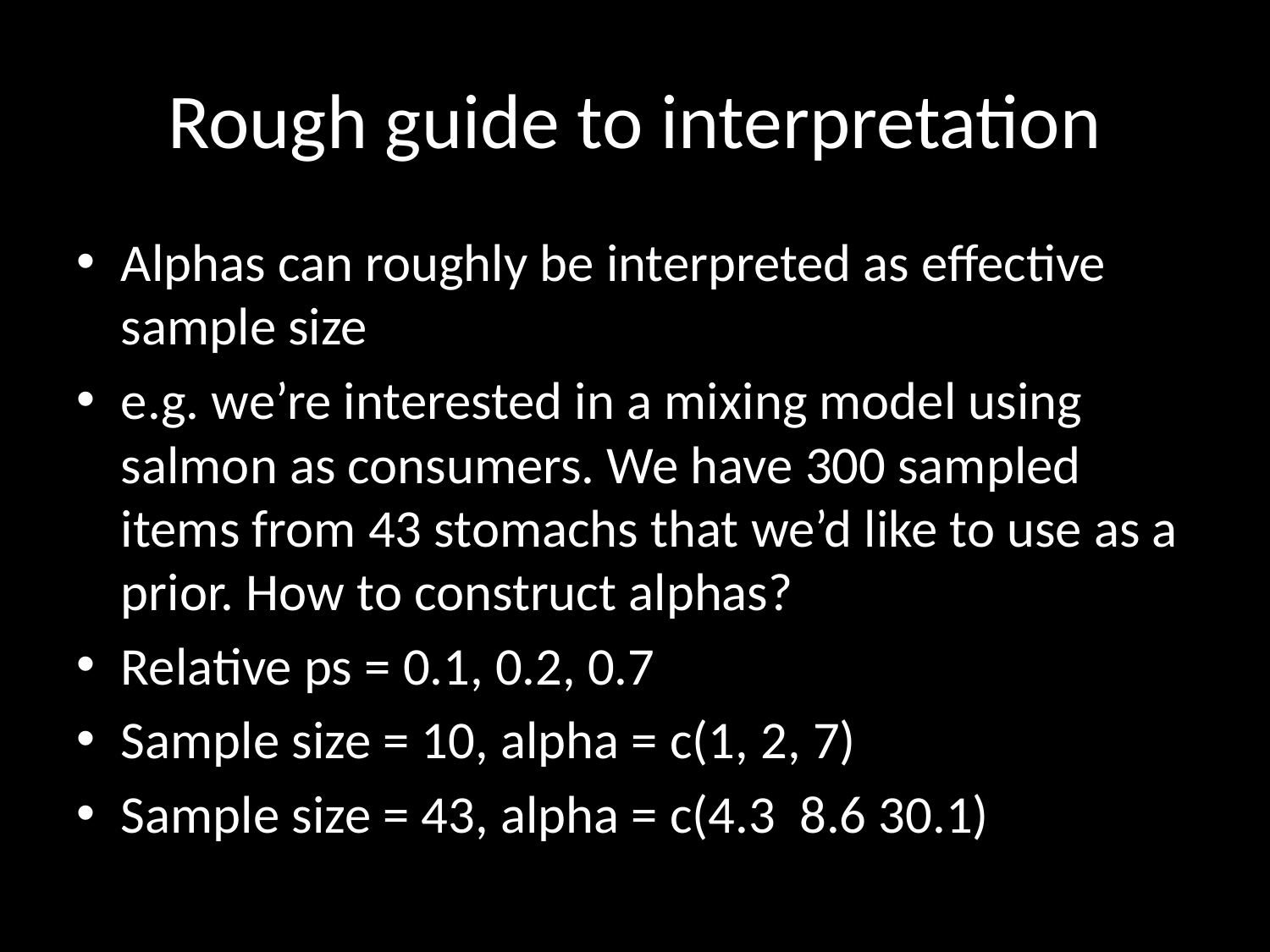

# Rough guide to interpretation
Alphas can roughly be interpreted as effective sample size
e.g. we’re interested in a mixing model using salmon as consumers. We have 300 sampled items from 43 stomachs that we’d like to use as a prior. How to construct alphas?
Relative ps = 0.1, 0.2, 0.7
Sample size = 10, alpha = c(1, 2, 7)
Sample size = 43, alpha = c(4.3  8.6 30.1)